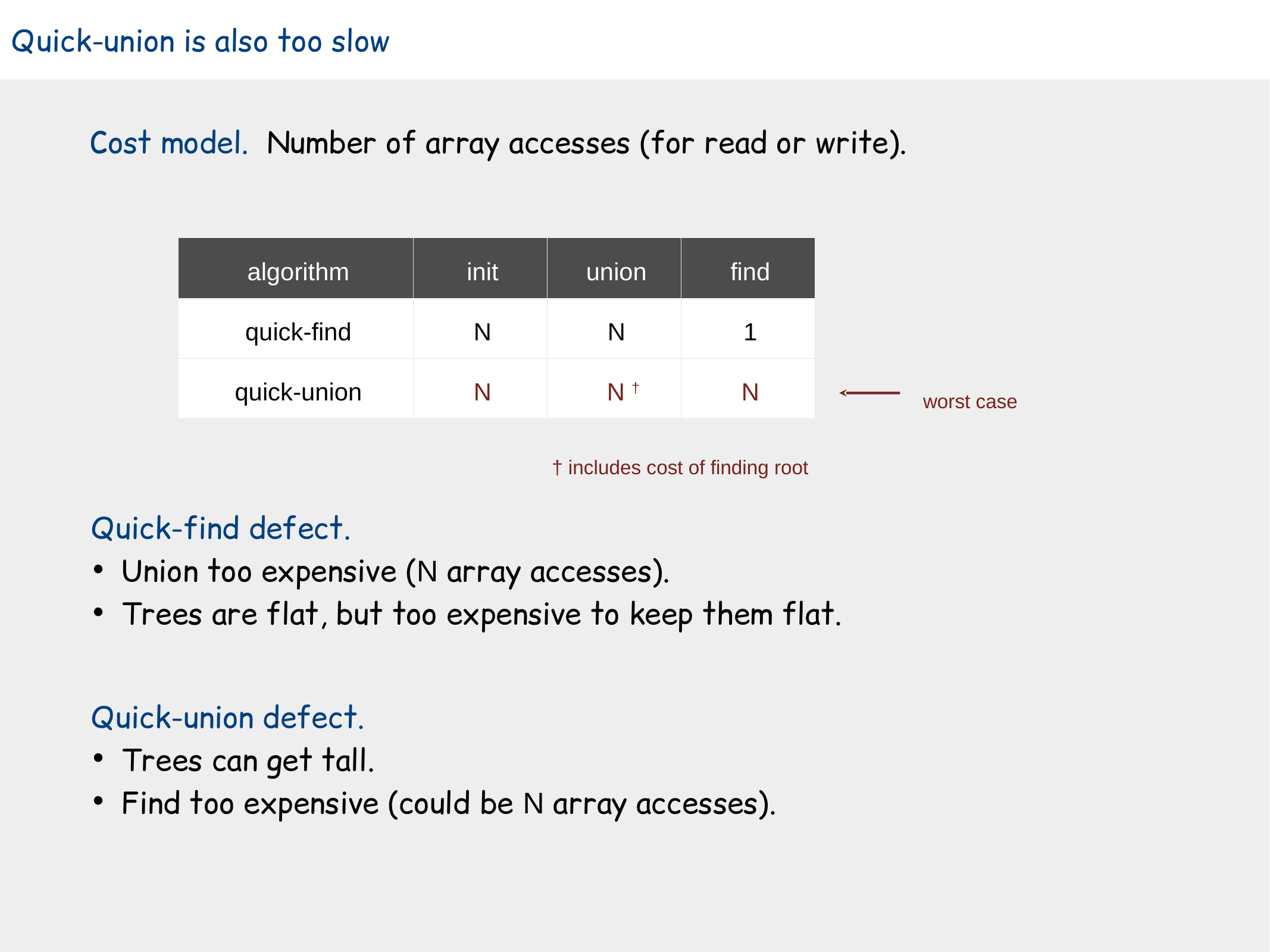

# Quick-union is also too slow
Cost model.  Number of array accesses (for read or write).

Quick-find defect.
Union too expensive (N array accesses).
Trees are flat, but too expensive to keep them flat.

Quick-union defect.
Trees can get tall.
Find too expensive (could be N array accesses).
| algorithm | init | union | find |
| --- | --- | --- | --- |
| quick-find | N | N | 1 |
| quick-union | N | N † | N |
worst case

† includes cost of finding root
26